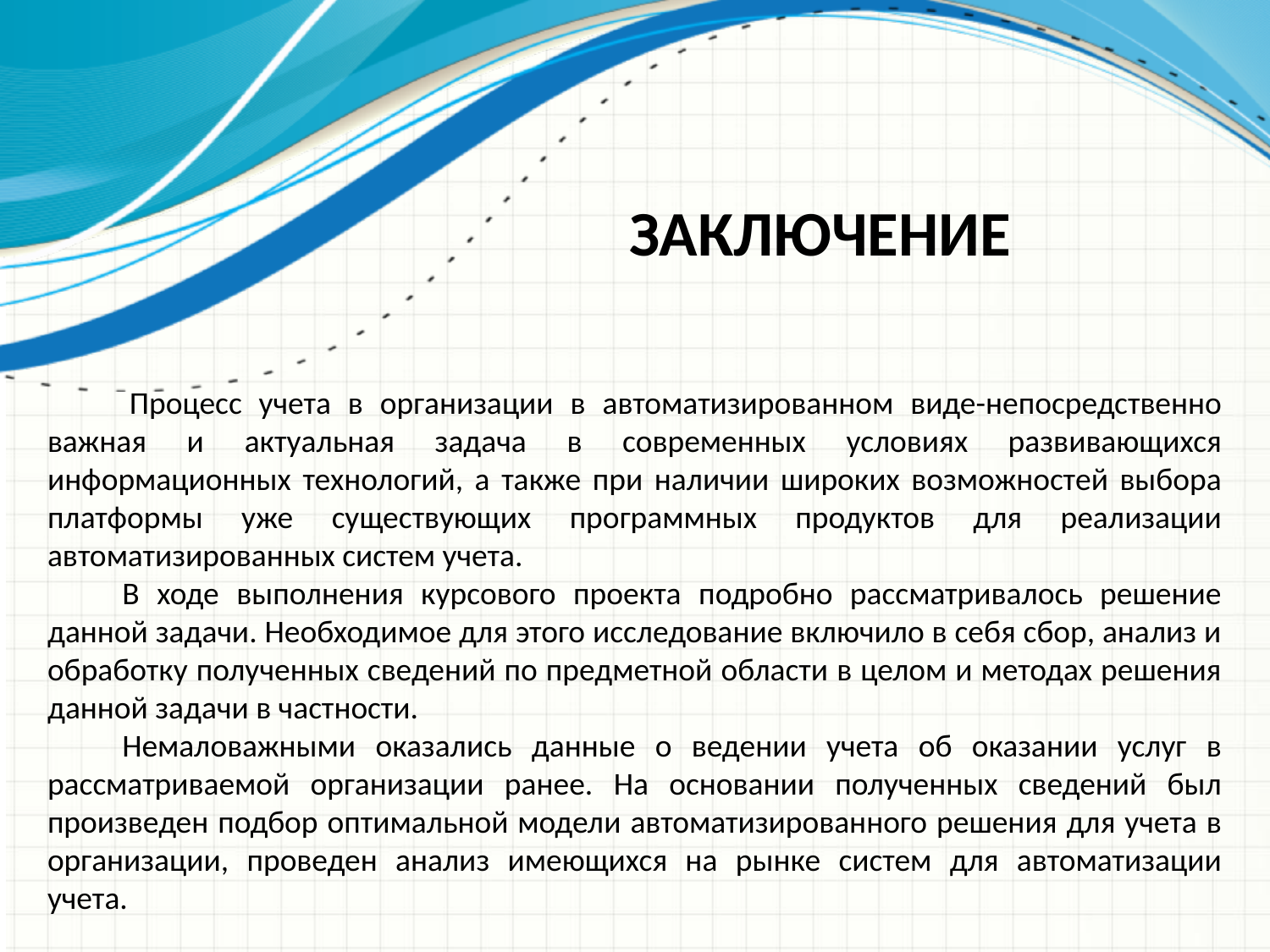

ЗАКЛЮЧЕНИЕ
 Процесс учета в организации в автоматизированном виде-непосредственно важная и актуальная задача в современных условиях развивающихся информационных технологий, а также при наличии широких возможностей выбора платформы уже существующих программных продуктов для реализации автоматизированных систем учета.
В ходе выполнения курсового проекта подробно рассматривалось решение данной задачи. Необходимое для этого исследование включило в себя сбор, анализ и обработку полученных сведений по предметной области в целом и методах решения данной задачи в частности.
Немаловажными оказались данные о ведении учета об оказании услуг в рассматриваемой организации ранее. На основании полученных сведений был произведен подбор оптимальной модели автоматизированного решения для учета в организации, проведен анализ имеющихся на рынке систем для автоматизации учета.